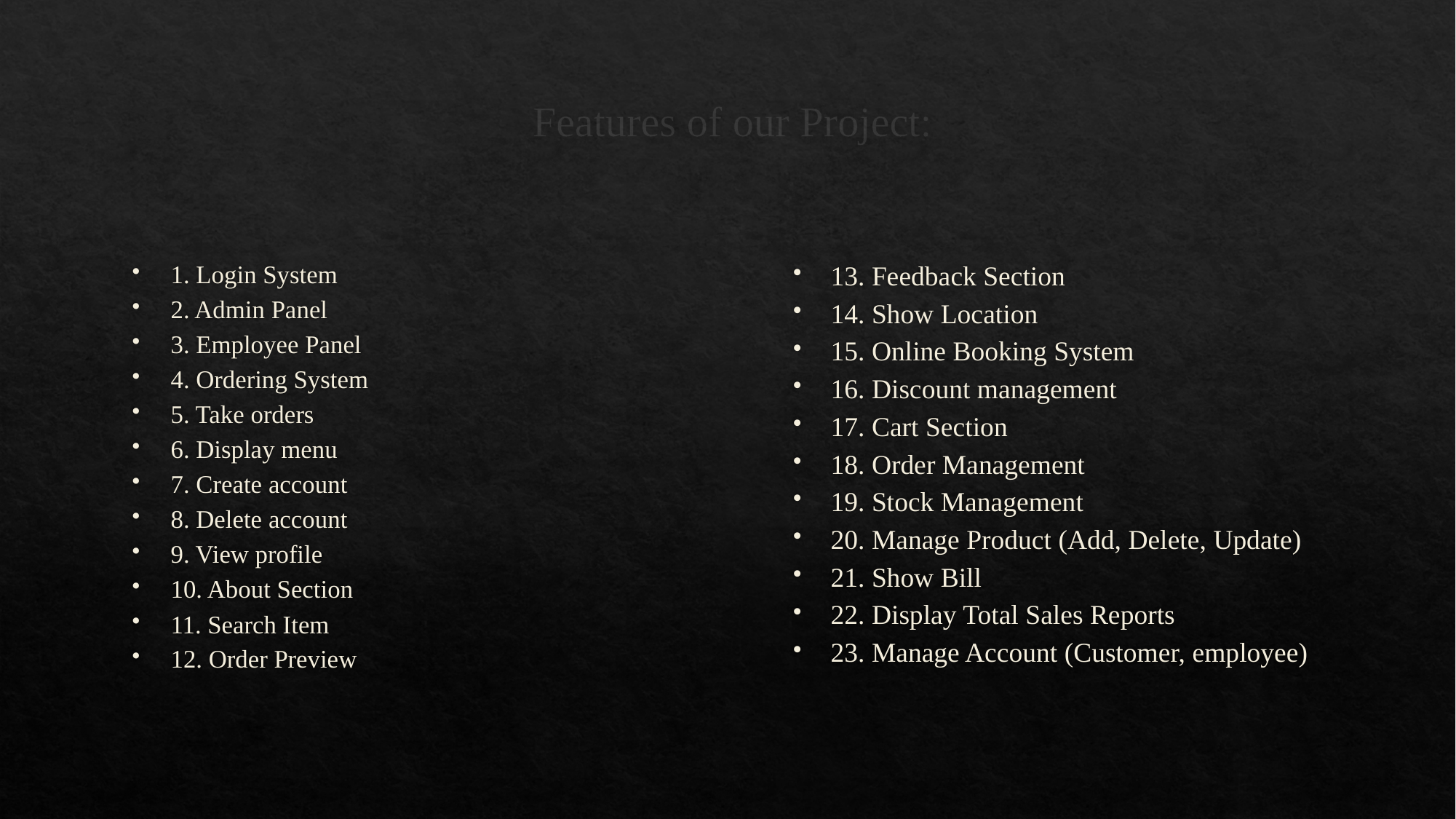

# Features of our Project:
1. Login System
2. Admin Panel
3. Employee Panel
4. Ordering System
5. Take orders
6. Display menu
7. Create account
8. Delete account
9. View profile
10. About Section
11. Search Item
12. Order Preview

13. Feedback Section
14. Show Location
15. Online Booking System
16. Discount management
17. Cart Section
18. Order Management
19. Stock Management
20. Manage Product (Add, Delete, Update)
21. Show Bill
22. Display Total Sales Reports
23. Manage Account (Customer, employee)